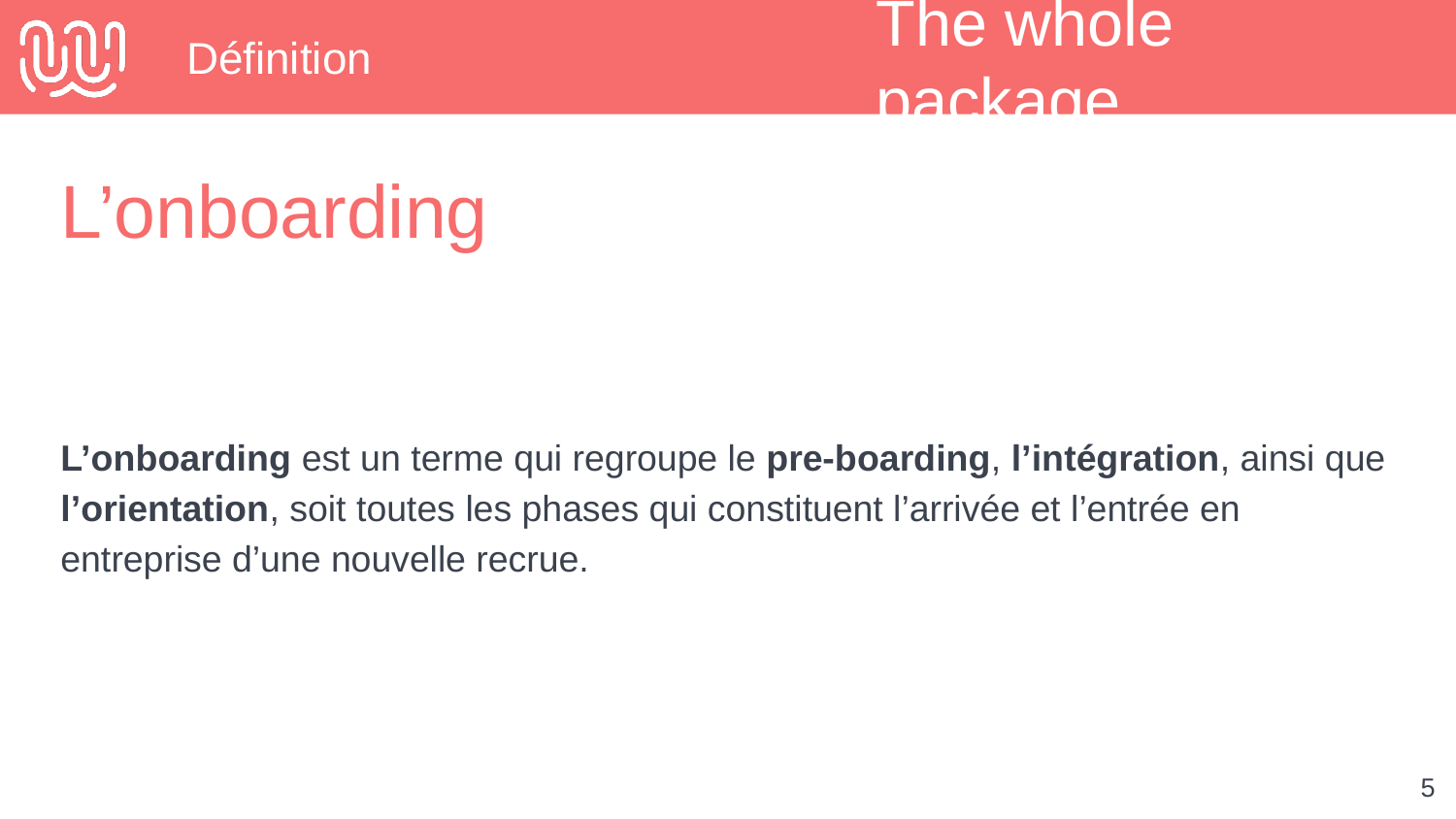

# Définition
The whole package
L’onboarding
L’onboarding est un terme qui regroupe le pre-boarding, l’intégration, ainsi que l’orientation, soit toutes les phases qui constituent l’arrivée et l’entrée en entreprise d’une nouvelle recrue.

5